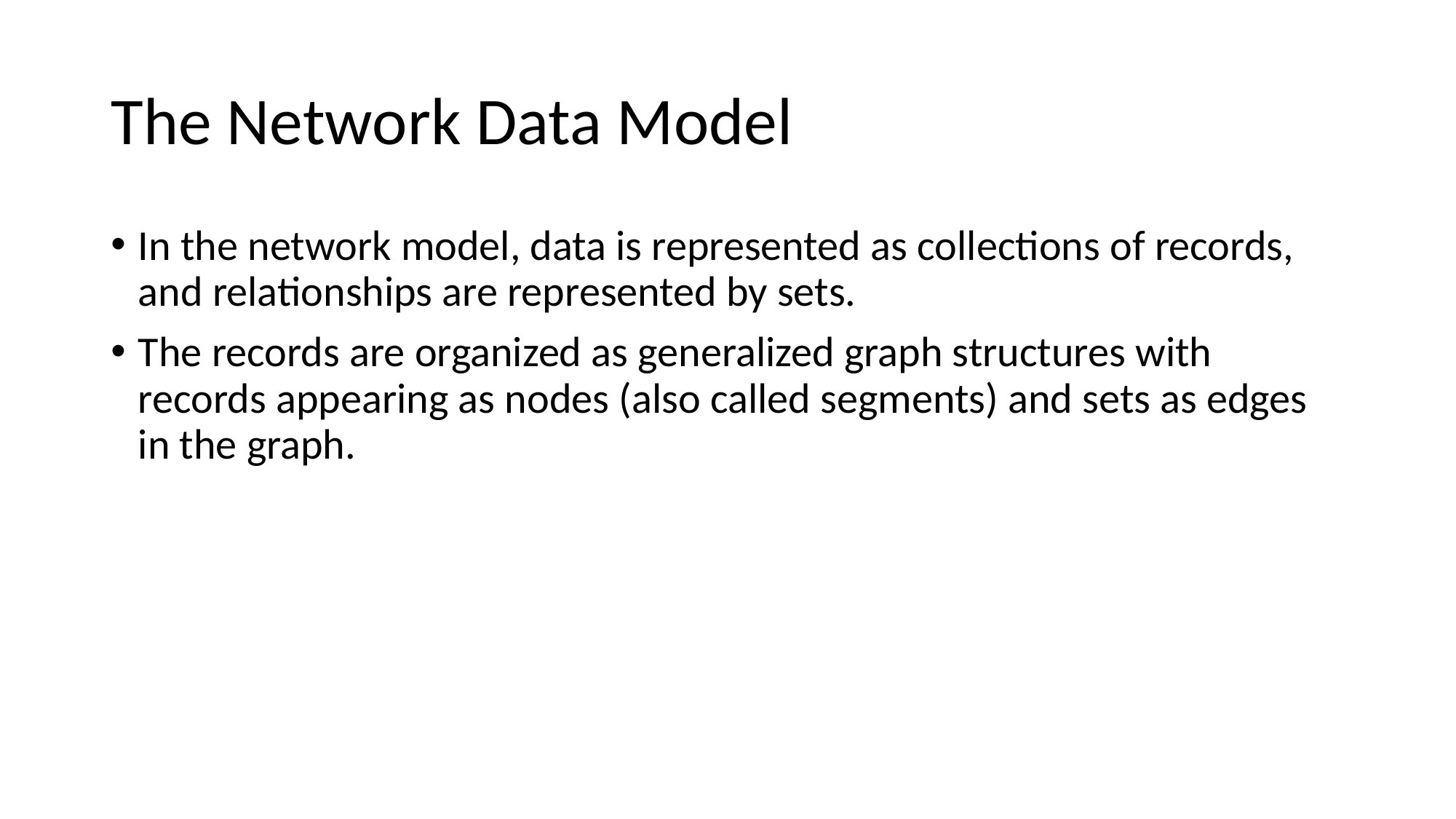

# The Network Data Model
In the network model, data is represented as collections of records, and relationships are represented by sets.
The records are organized as generalized graph structures with records appearing as nodes (also called segments) and sets as edges in the graph.